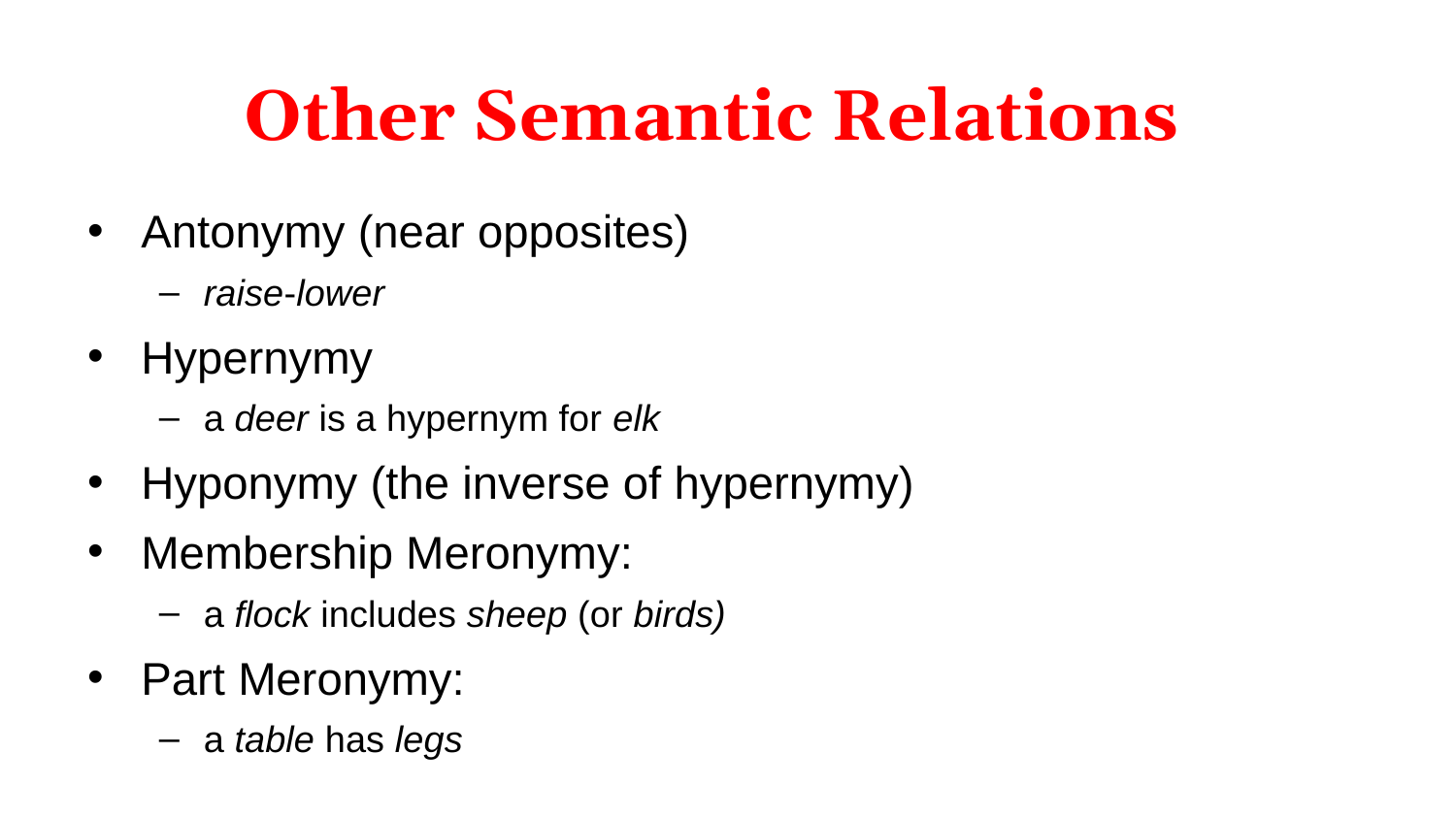

# Other Semantic Relations
Antonymy (near opposites)
raise-lower
Hypernymy
a deer is a hypernym for elk
Hyponymy (the inverse of hypernymy)
Membership Meronymy:
a flock includes sheep (or birds)
Part Meronymy:
a table has legs